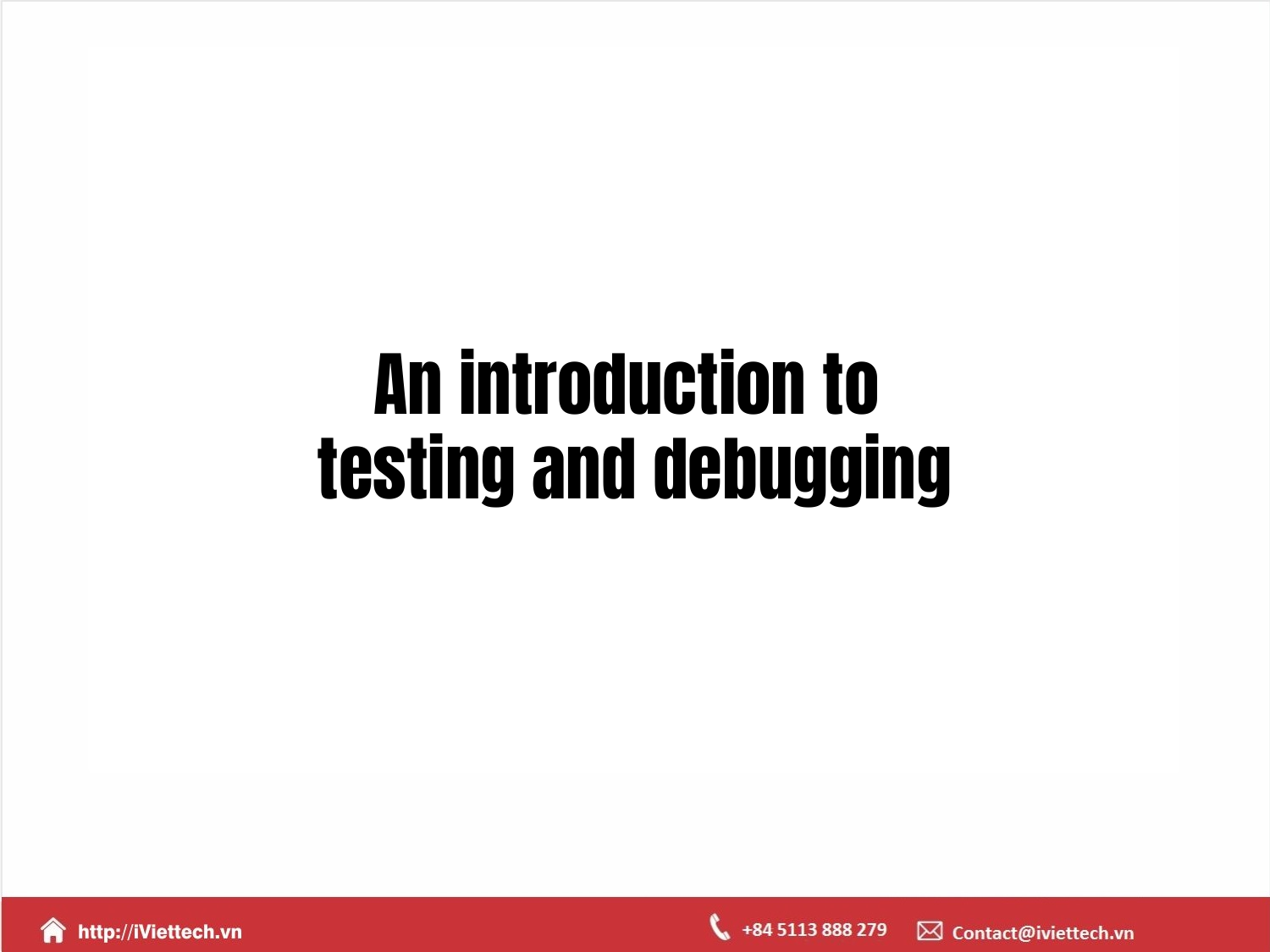

# An introduction to testing and debugging